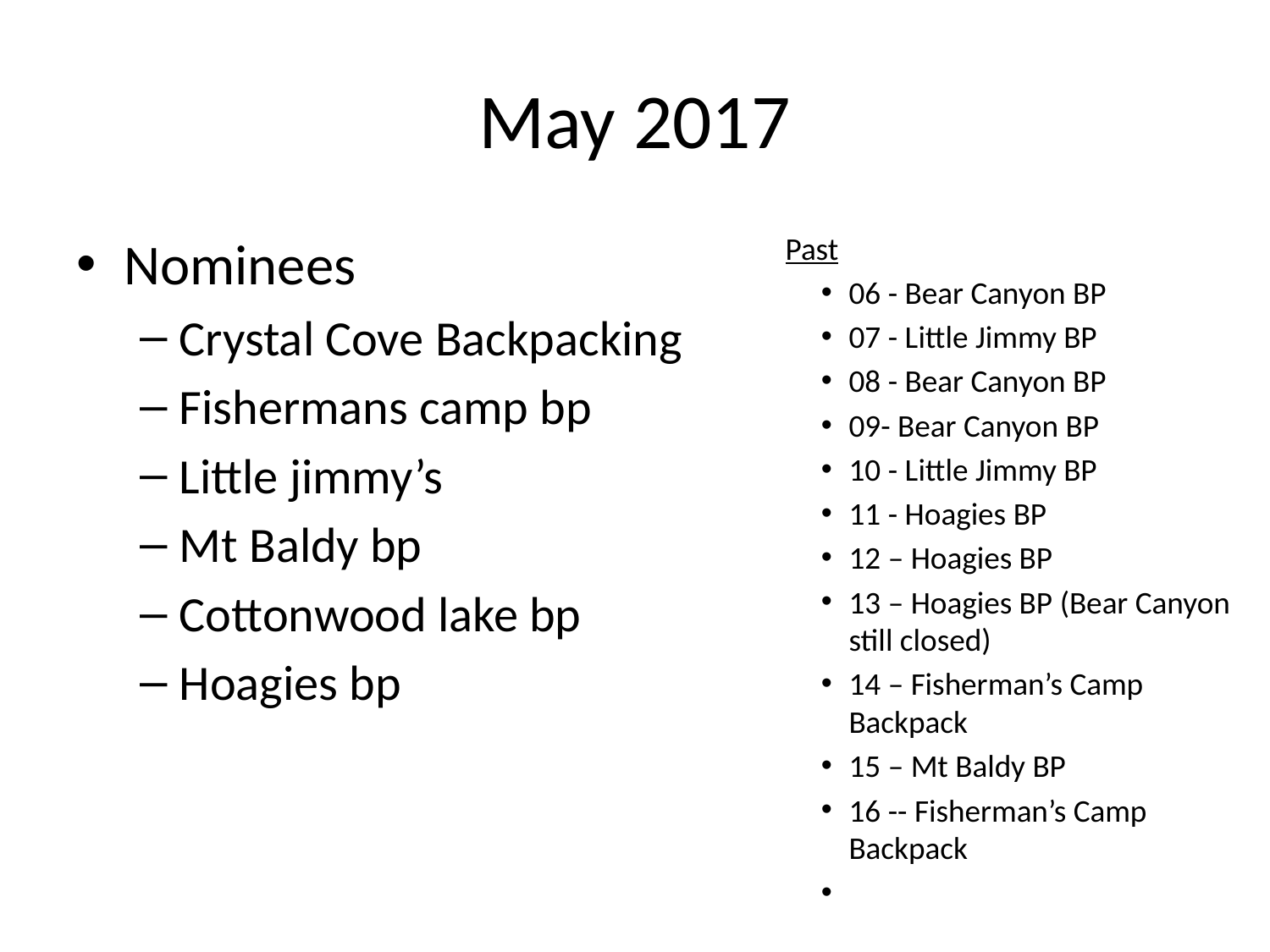

# May 2017
Nominees
Crystal Cove Backpacking
Fishermans camp bp
Little jimmy’s
Mt Baldy bp
Cottonwood lake bp
Hoagies bp

Past
06 - Bear Canyon BP
07 - Little Jimmy BP
08 - Bear Canyon BP
09- Bear Canyon BP
10 - Little Jimmy BP
11 - Hoagies BP
12 – Hoagies BP
13 – Hoagies BP (Bear Canyon still closed)
14 – Fisherman’s Camp Backpack
15 – Mt Baldy BP
16 -- Fisherman’s Camp Backpack